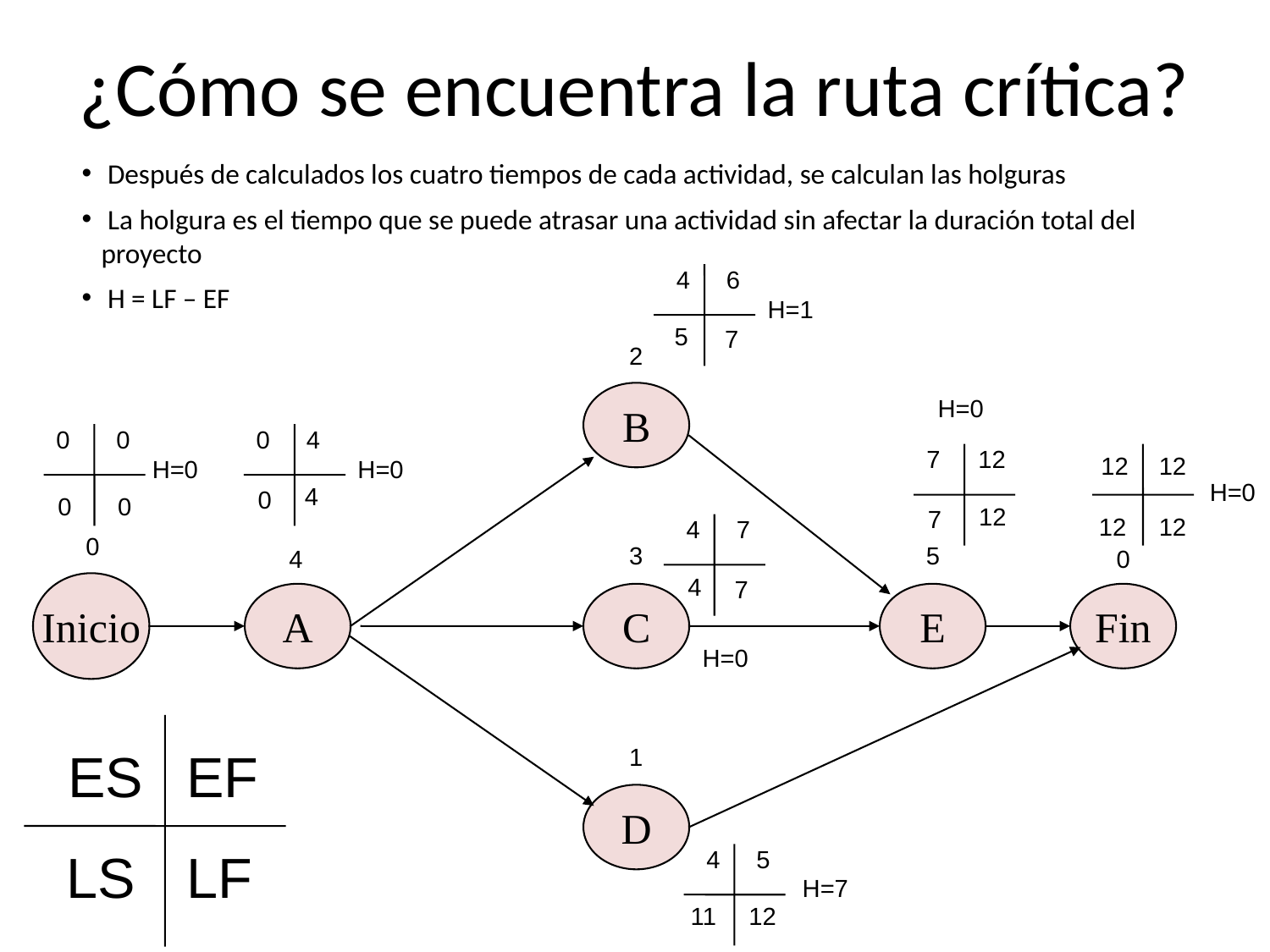

# ¿Cómo se encuentra la ruta crítica?
 Después de calculados los cuatro tiempos de cada actividad, se calculan las holguras
 La holgura es el tiempo que se puede atrasar una actividad sin afectar la duración total del proyecto
 H = LF – EF

4
6

2
B

0
3
5
4
0
Inicio
A
C
E
Fin

1
D
0
0
0
4

7
12
12

4
7

4
5

5
7
12

4
0
0
0
12
7
12
12
4
7
11
12
H=1
H=0
H=0
H=0
H=0
H=0

ES
EF

LF
LS
H=7